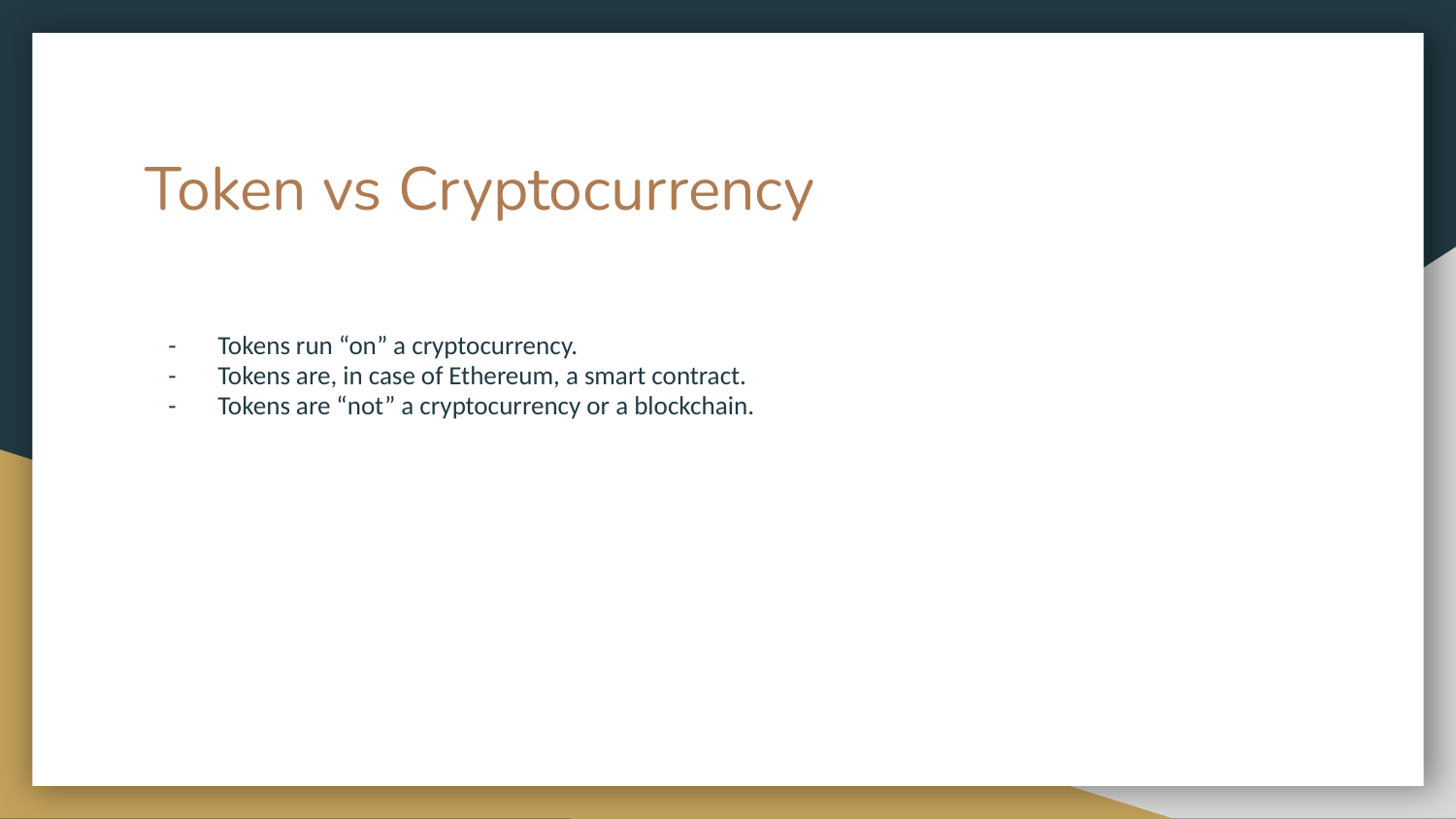

# Token vs Cryptocurrency

Tokens run “on” a cryptocurrency.
Tokens are, in case of Ethereum, a smart contract.
Tokens are “not” a cryptocurrency or a blockchain.